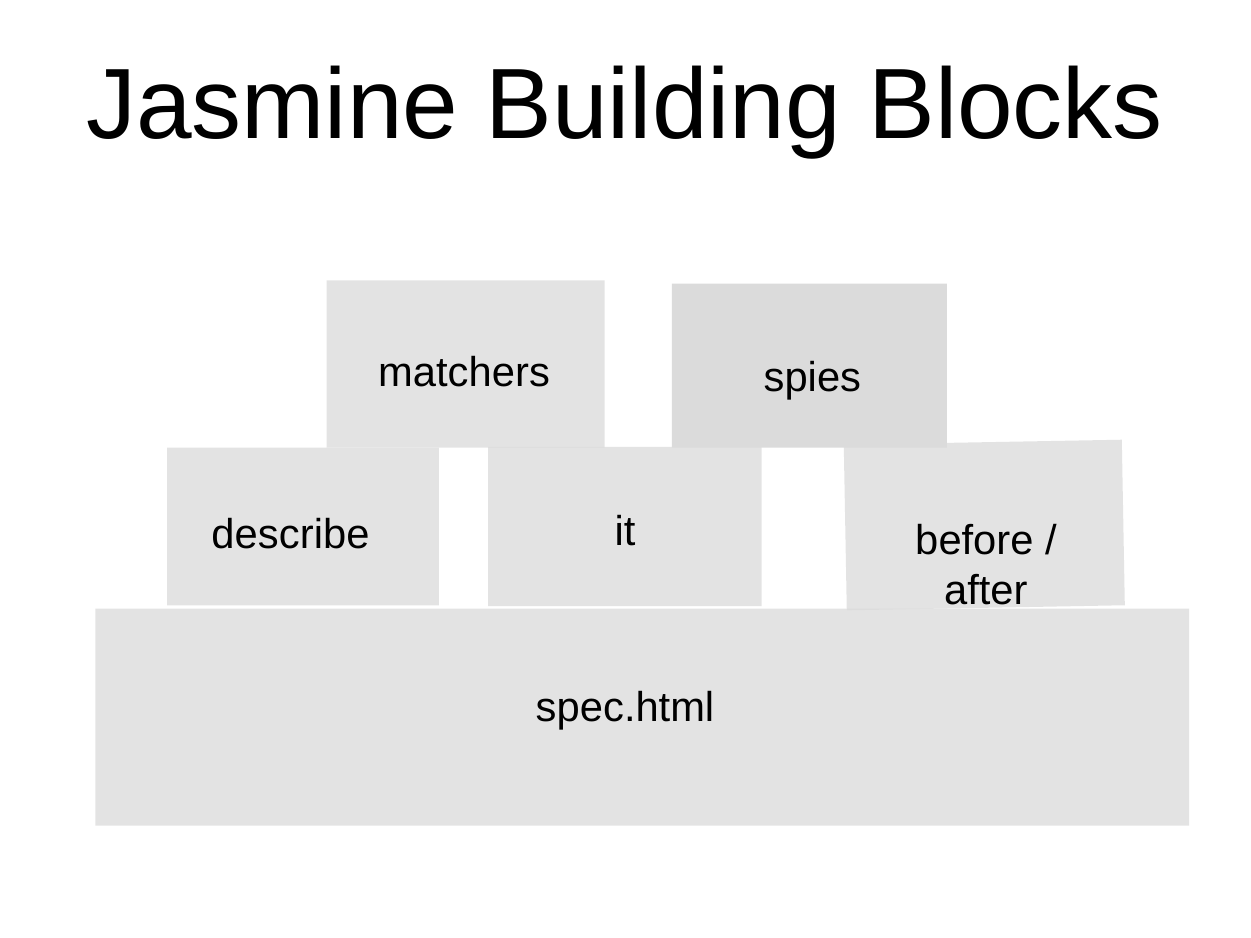

# Jasmine Building Blocks

matchers
spies

it
describe
before / after

spec.html